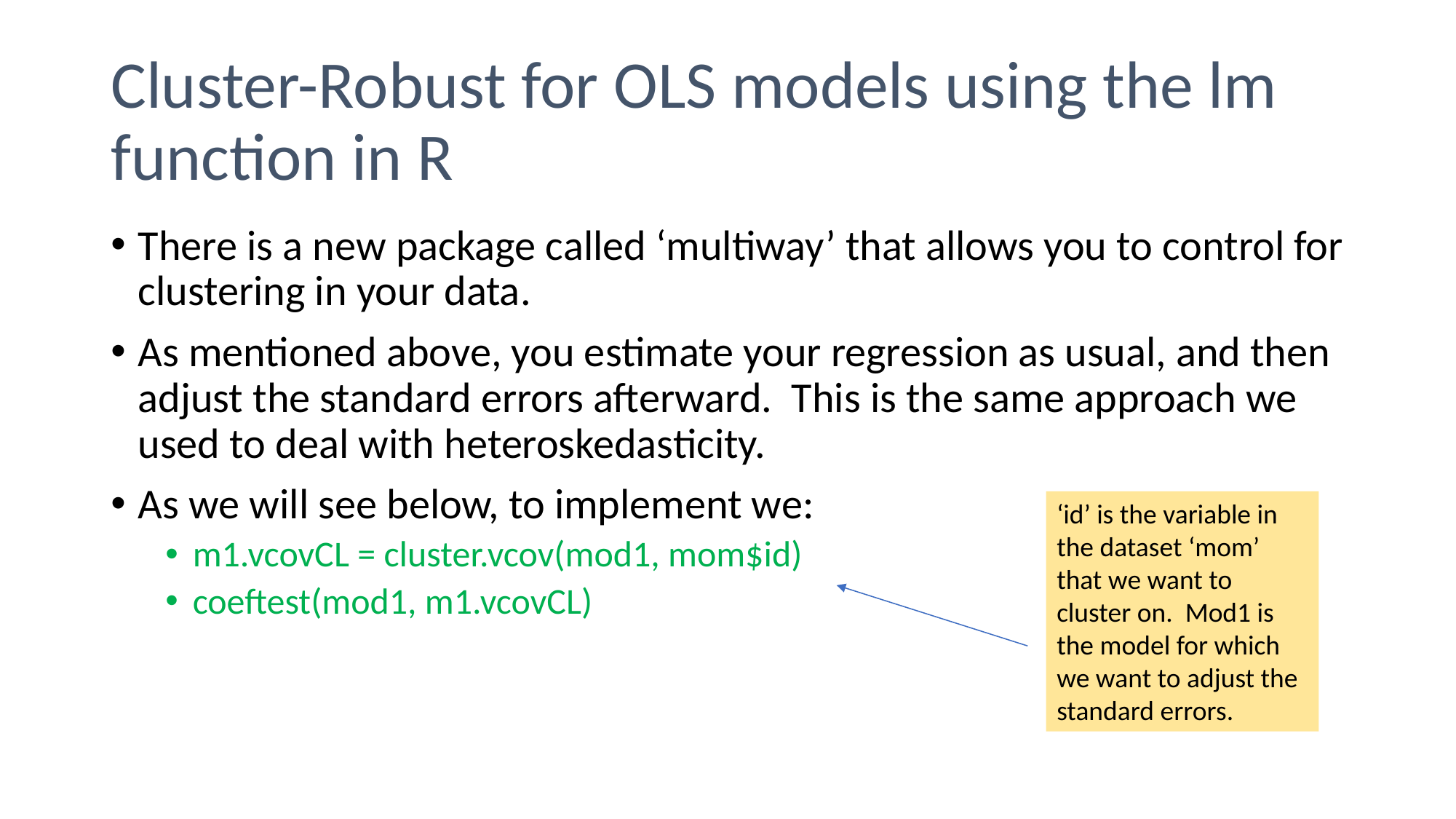

Cluster-Robust for OLS models using the lm function in R
There is a new package called ‘multiway’ that allows you to control for clustering in your data.
As mentioned above, you estimate your regression as usual, and then adjust the standard errors afterward.  This is the same approach we used to deal with heteroskedasticity.
As we will see below, to implement we:
m1.vcovCL = cluster.vcov(mod1, mom$id)
coeftest(mod1, m1.vcovCL)

‘id’ is the variable in the dataset ‘mom’ that we want to cluster on.  Mod1 is the model for which we want to adjust the standard errors.